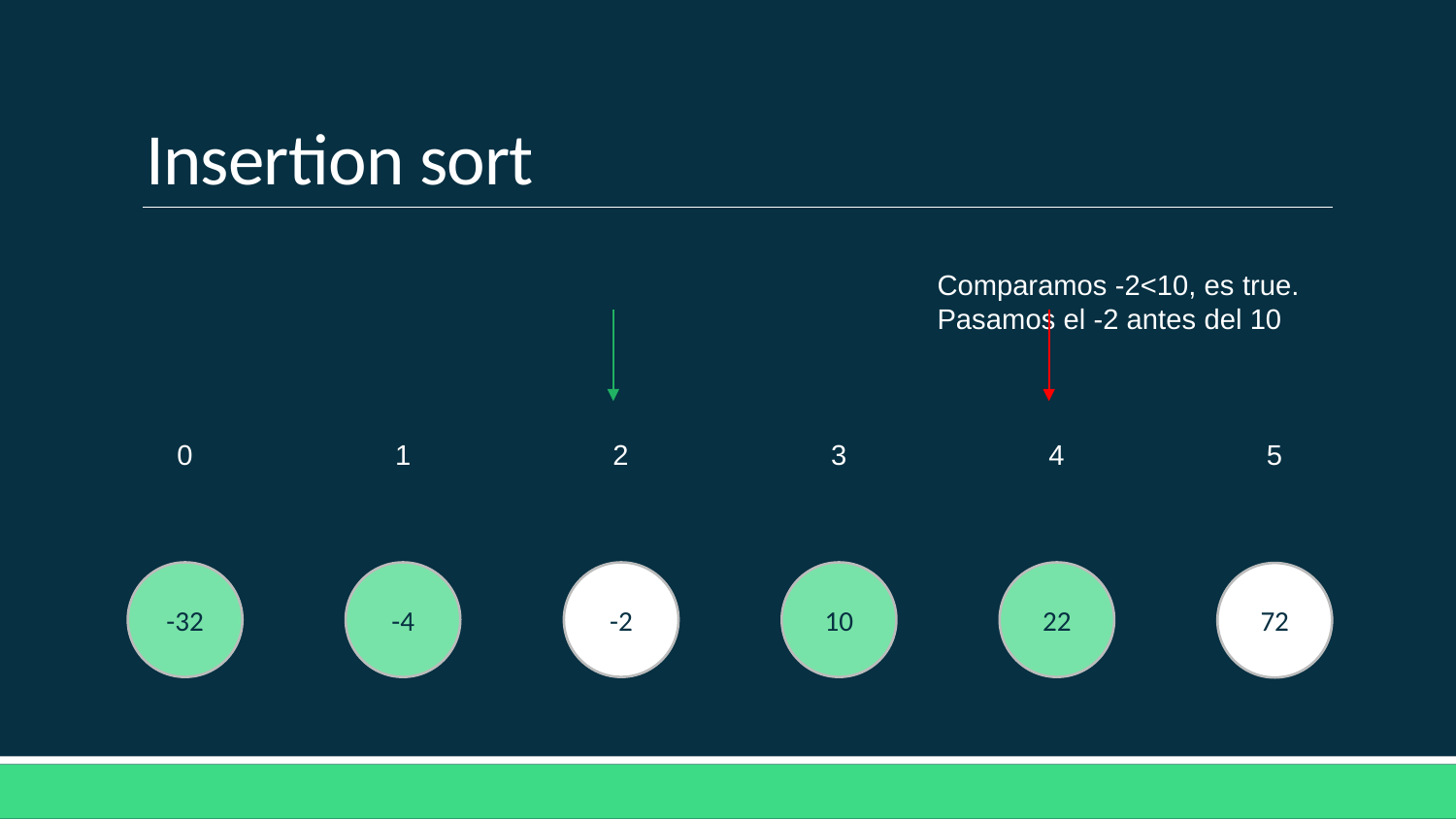

# Insertion sort
Comparamos -2<10, es true.
Pasamos el -2 antes del 10
4
5
3
2
1
0
-32
-4
-2
10
22
72